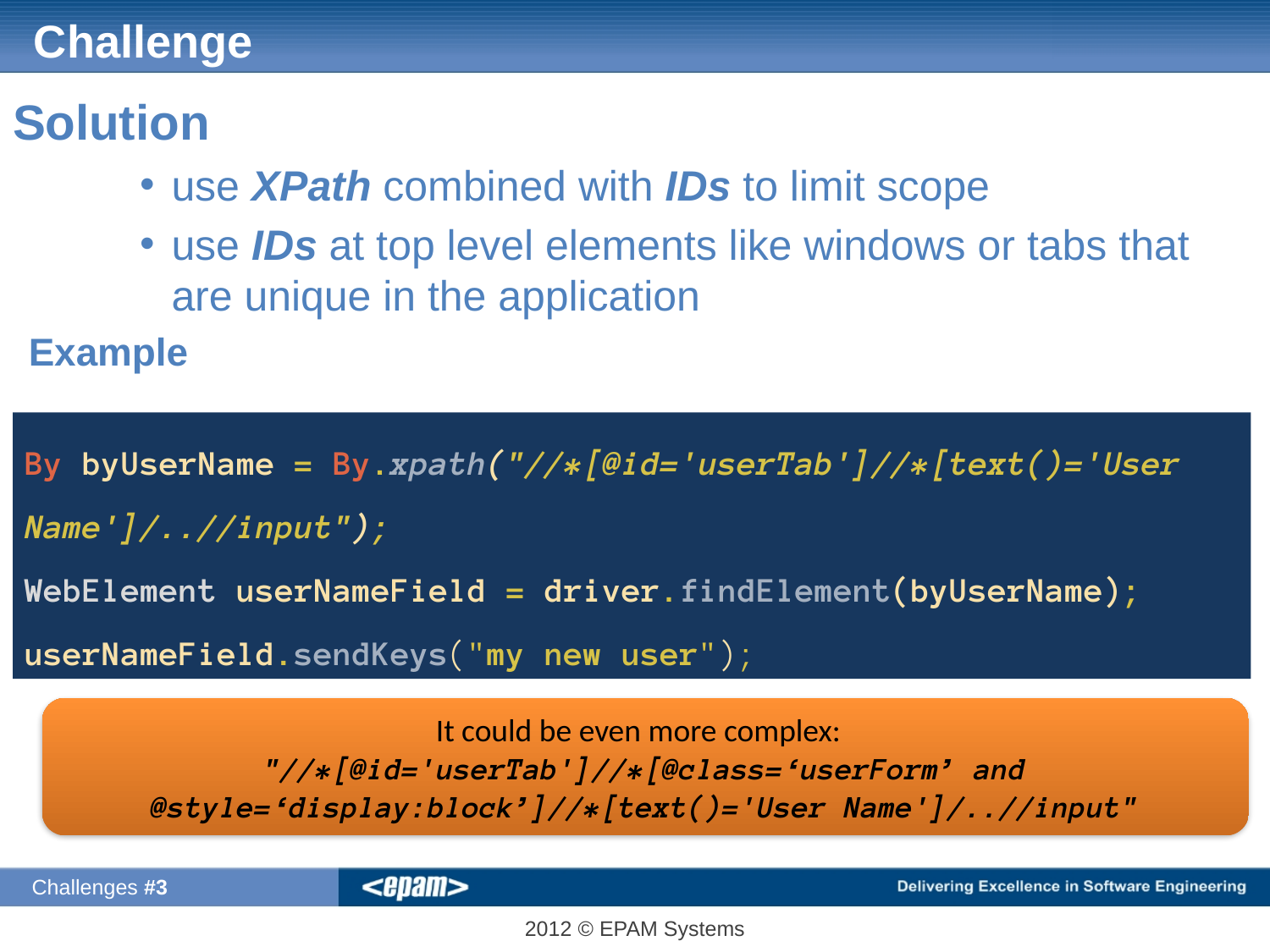

# Challenge
Solution
use XPath combined with IDs to limit scope
use IDs at top level elements like windows or tabs that are unique in the application
Example

By byUserName = By.xpath("//*[@id='userTab']//*[text()='User Name']/..//input");
WebElement userNameField = driver.findElement(byUserName);
userNameField.sendKeys("my new user");
It could be even more complex:
"//*[@id='userTab']//*[@class=‘userForm’ and @style=‘display:block’]//*[text()='User Name']/..//input"
Challenges #3
2012 © EPAM Systems